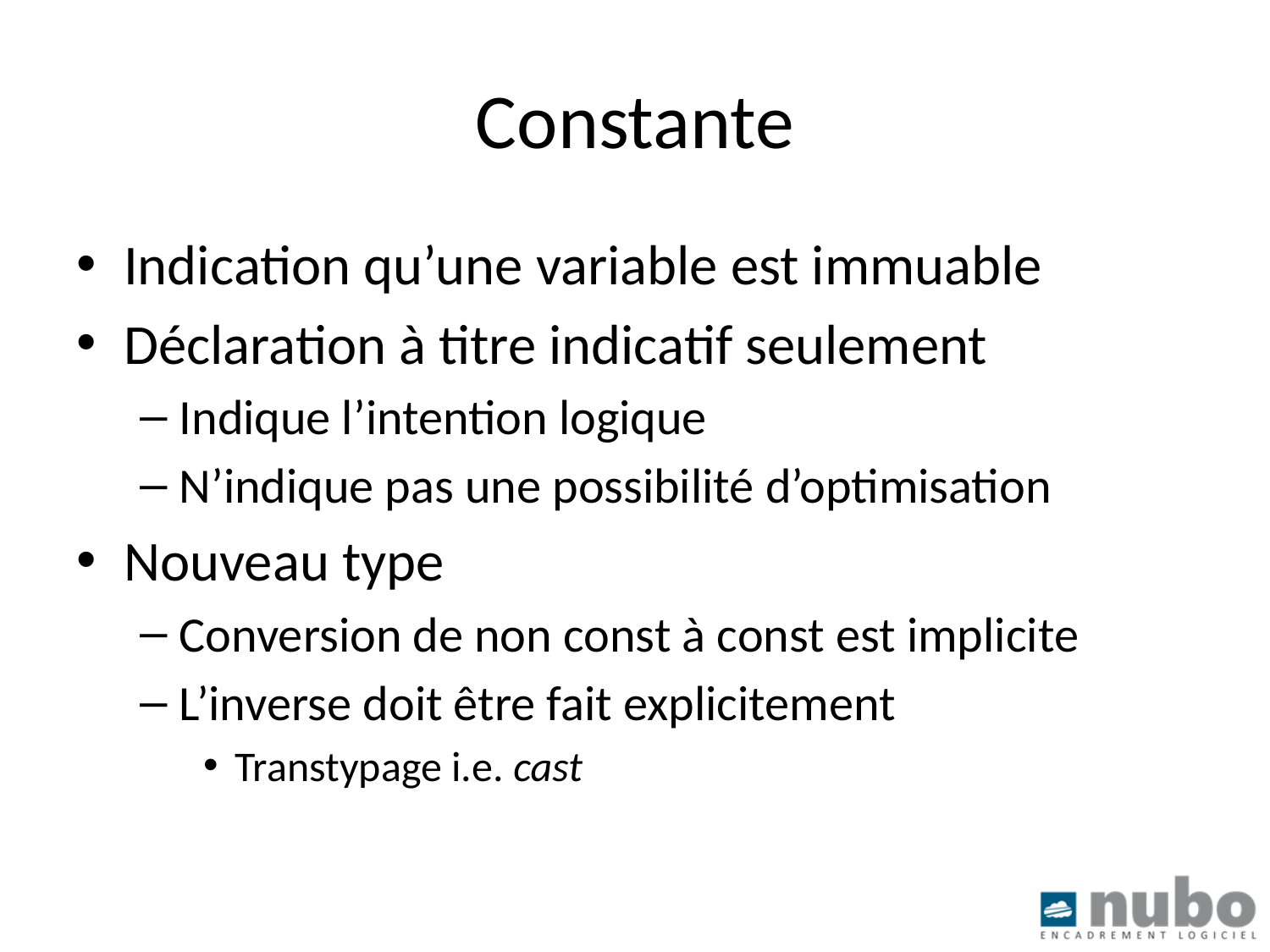

# Constante
Indication qu’une variable est immuable
Déclaration à titre indicatif seulement
Indique l’intention logique
N’indique pas une possibilité d’optimisation
Nouveau type
Conversion de non const à const est implicite
L’inverse doit être fait explicitement
Transtypage i.e. cast